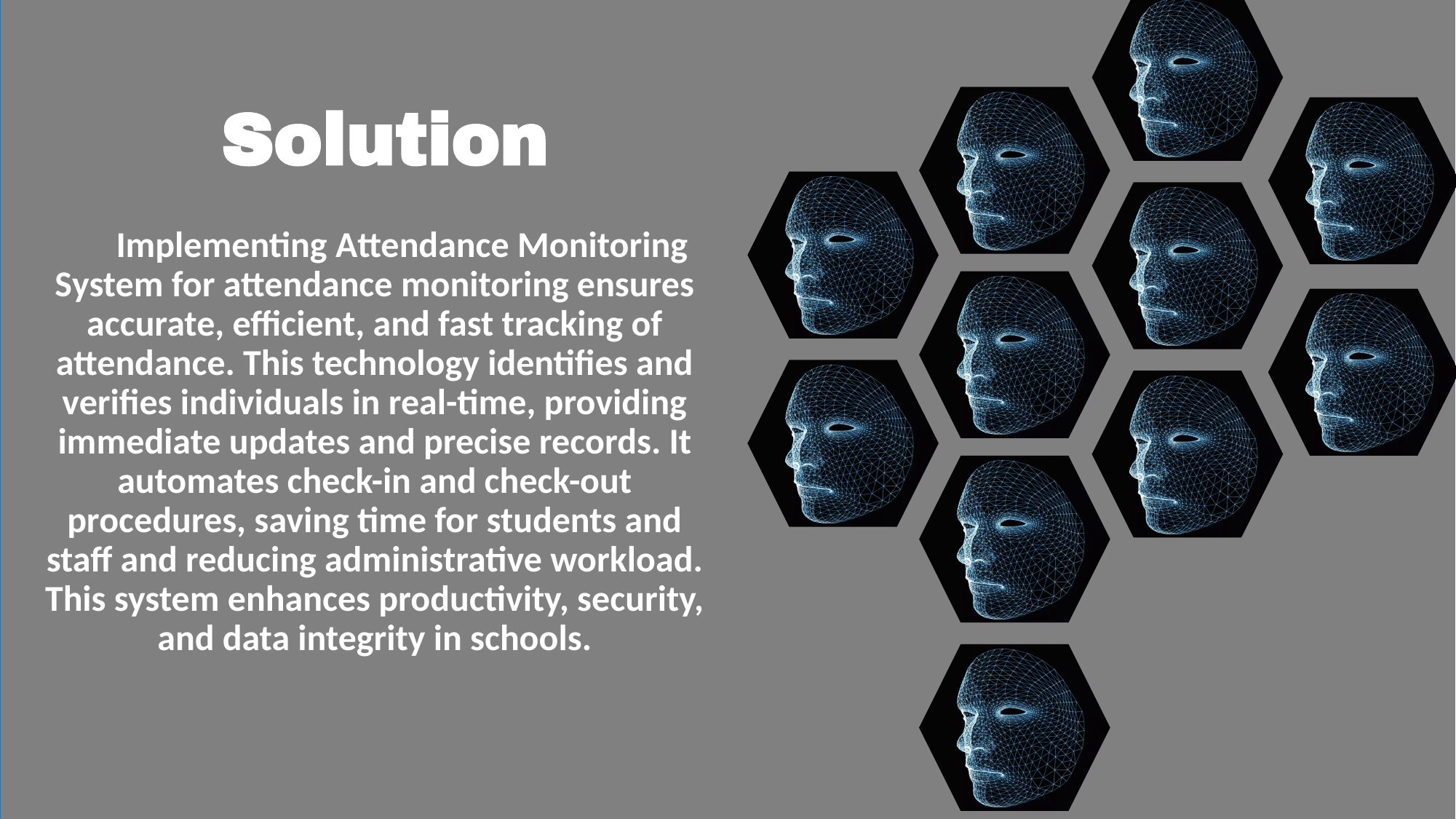

Solution
Implementing Attendance Monitoring System for attendance monitoring ensures accurate, efficient, and fast tracking of attendance. This technology identifies and verifies individuals in real-time, providing immediate updates and precise records. It automates check-in and check-out procedures, saving time for students and staff and reducing administrative workload. This system enhances productivity, security, and data integrity in schools.